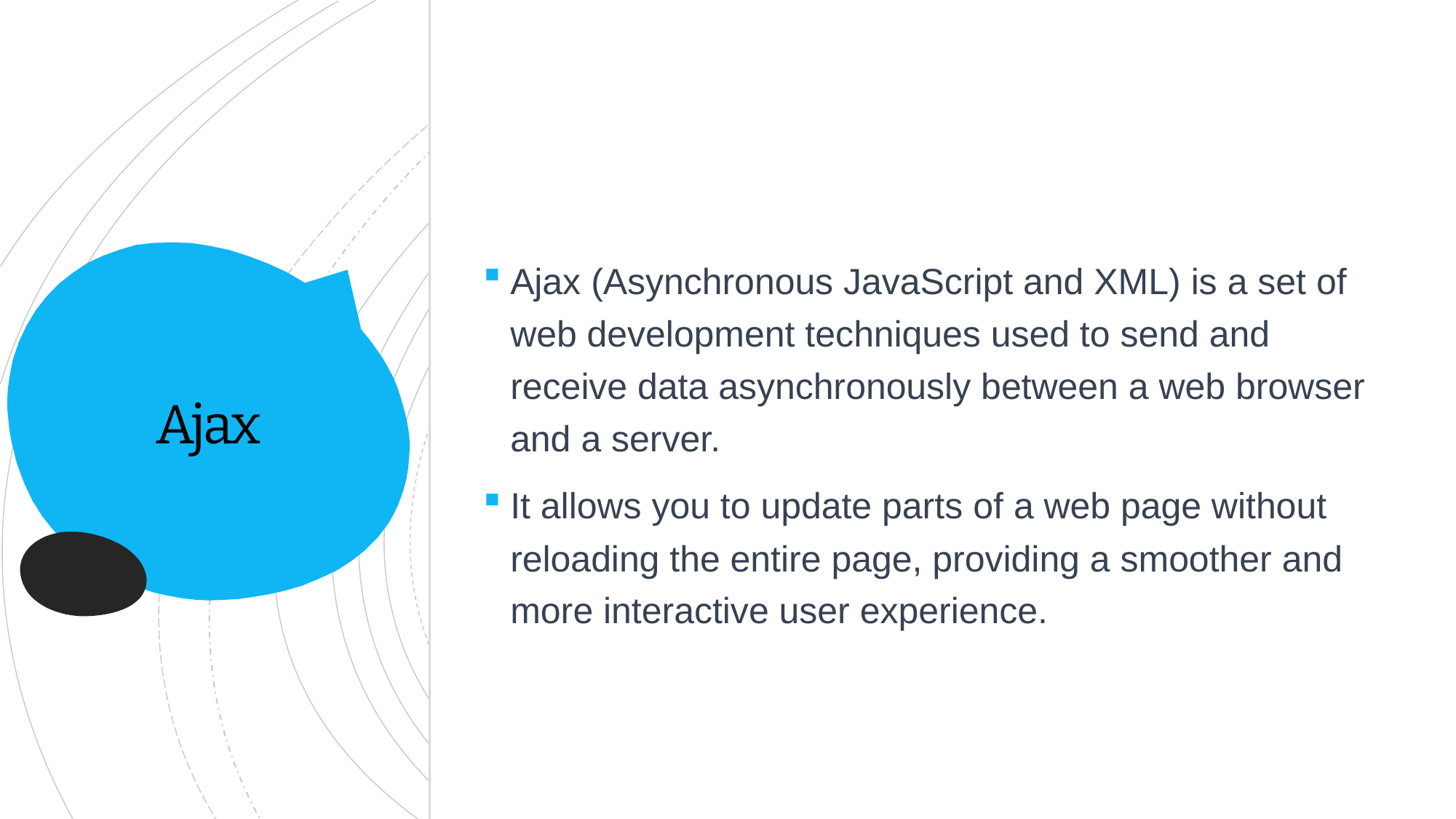

Ajax (Asynchronous JavaScript and XML) is a set of web development techniques used to send and receive data asynchronously between a web browser and a server.
It allows you to update parts of a web page without reloading the entire page, providing a smoother and more interactive user experience.

# Ajax